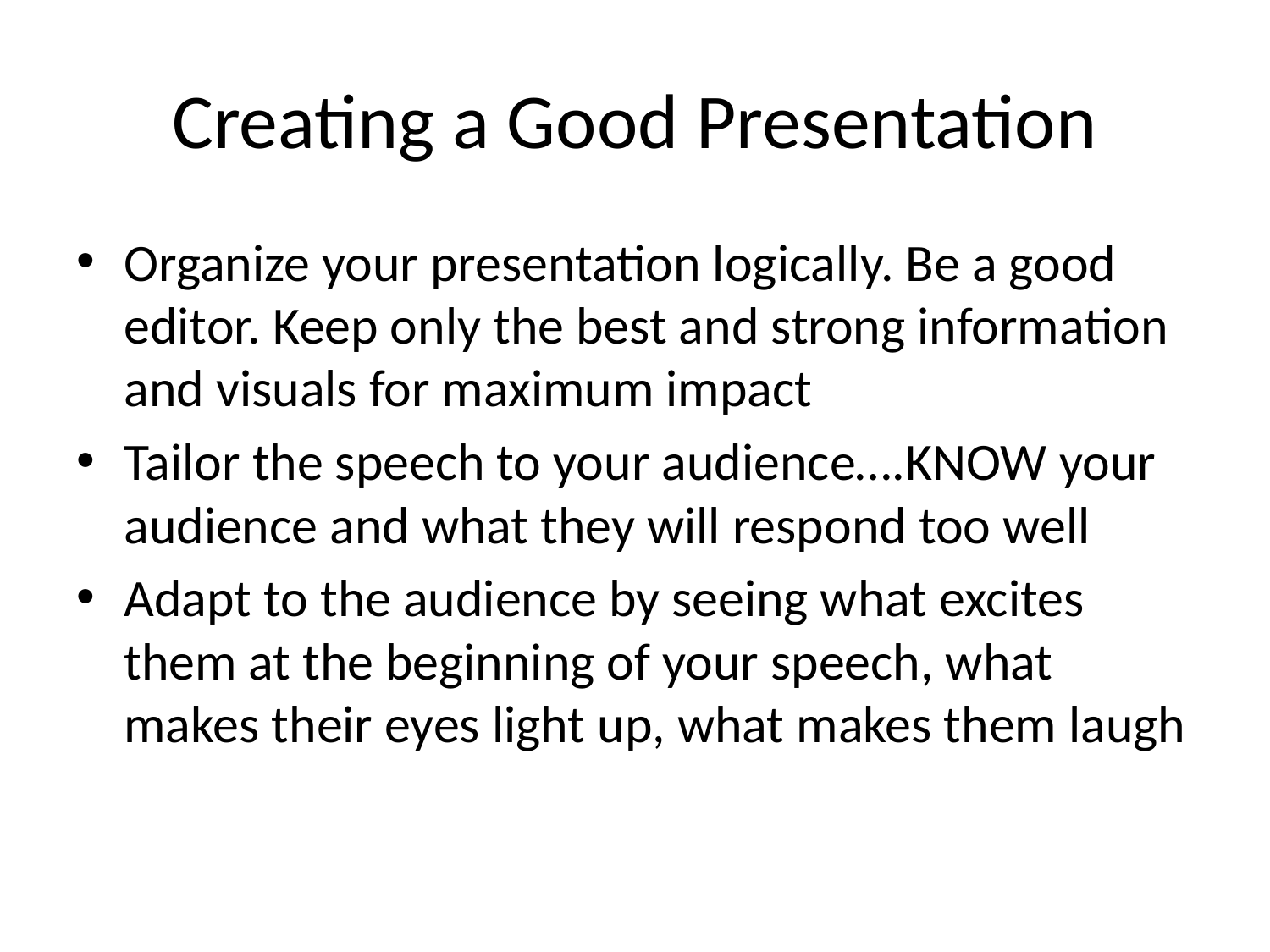

# Creating a Good Presentation
Organize your presentation logically. Be a good editor. Keep only the best and strong information and visuals for maximum impact
Tailor the speech to your audience….KNOW your audience and what they will respond too well
Adapt to the audience by seeing what excites them at the beginning of your speech, what makes their eyes light up, what makes them laugh